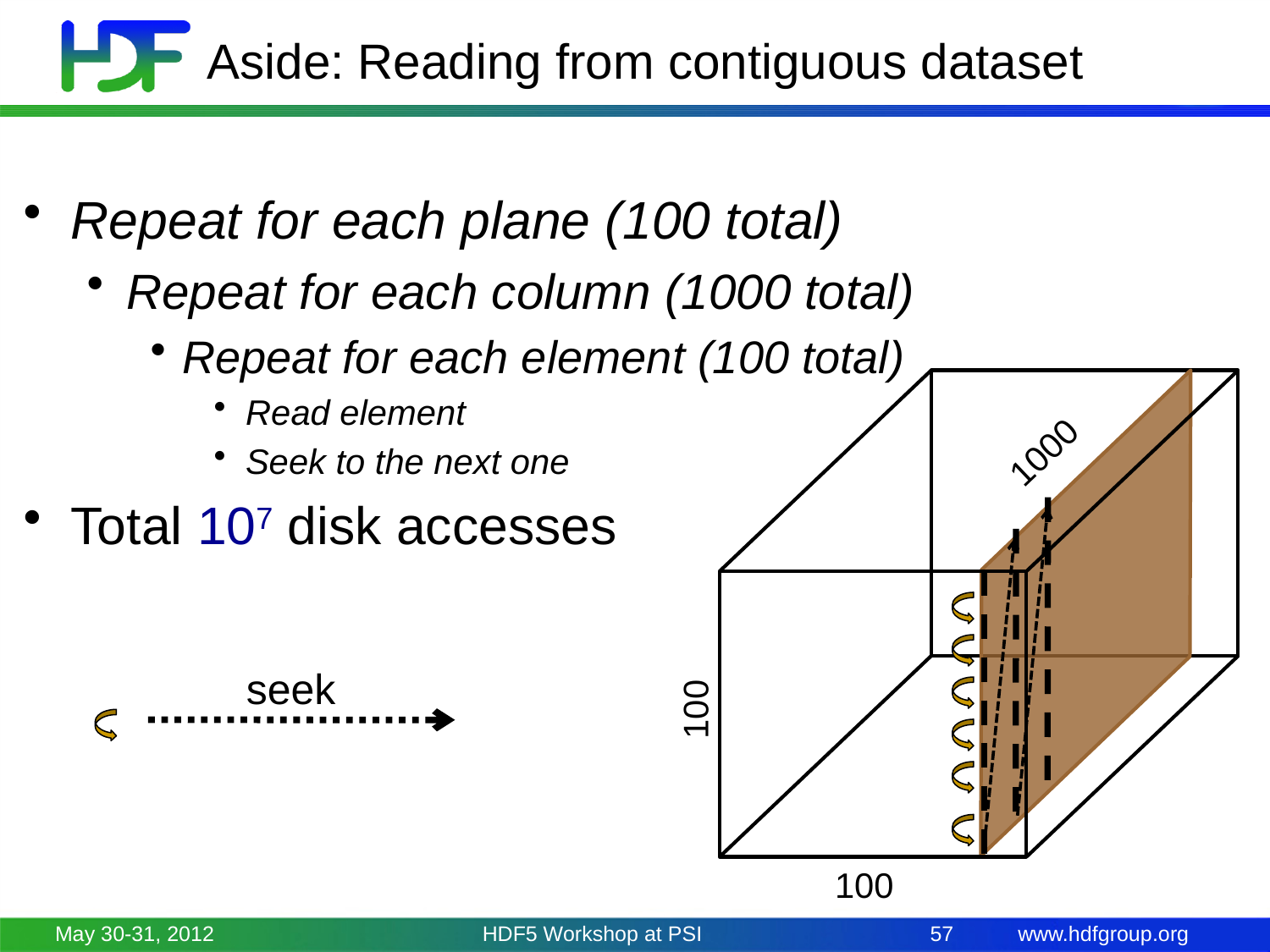

# Aside: Reading from contiguous dataset
Repeat for each plane (100 total)
Repeat for each column (1000 total)
Repeat for each element (100 total)
Read element
Seek to the next one
Total 107 disk accesses

1000

seek
100

100
May 30-31, 2012
HDF5 Workshop at PSI
57